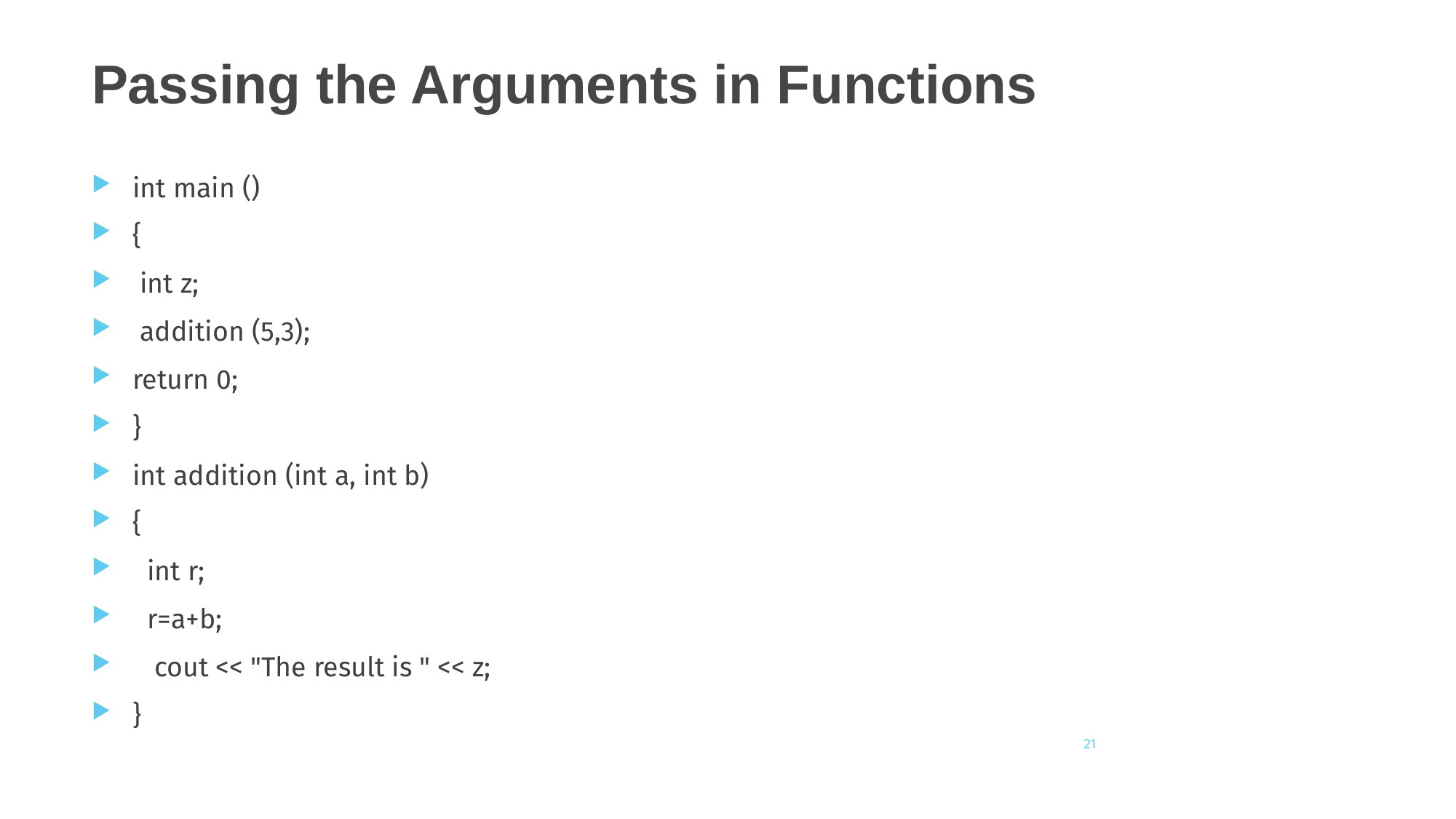

# Passing the Arguments in Functions
int main ()
{
 int z;
 addition (5,3);
return 0;
}
int addition (int a, int b)
{
  int r;
  r=a+b;
   cout << "The result is " << z;
}
21